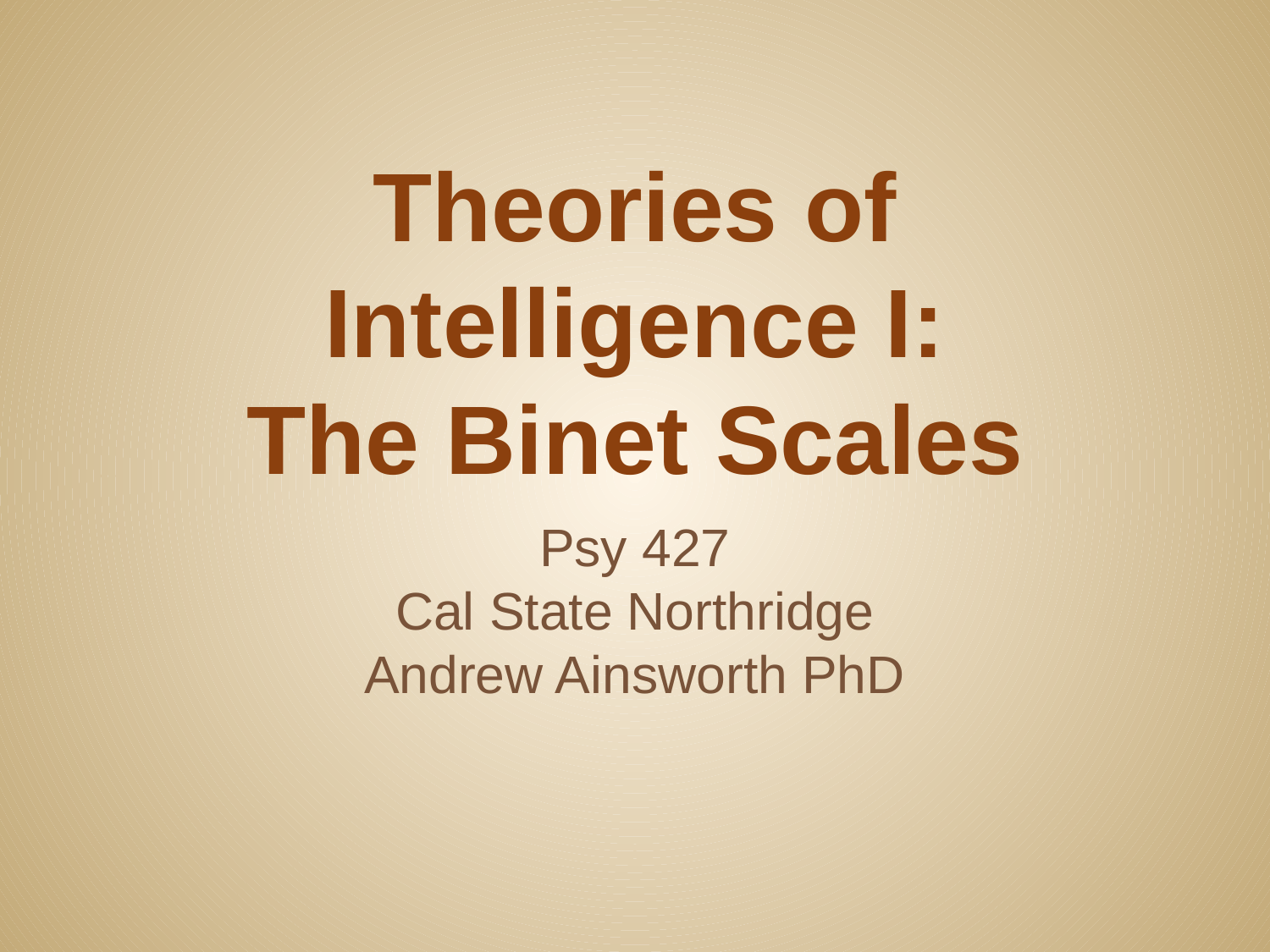

# Theories of Intelligence I: The Binet Scales
Psy 427
Cal State Northridge
Andrew Ainsworth PhD